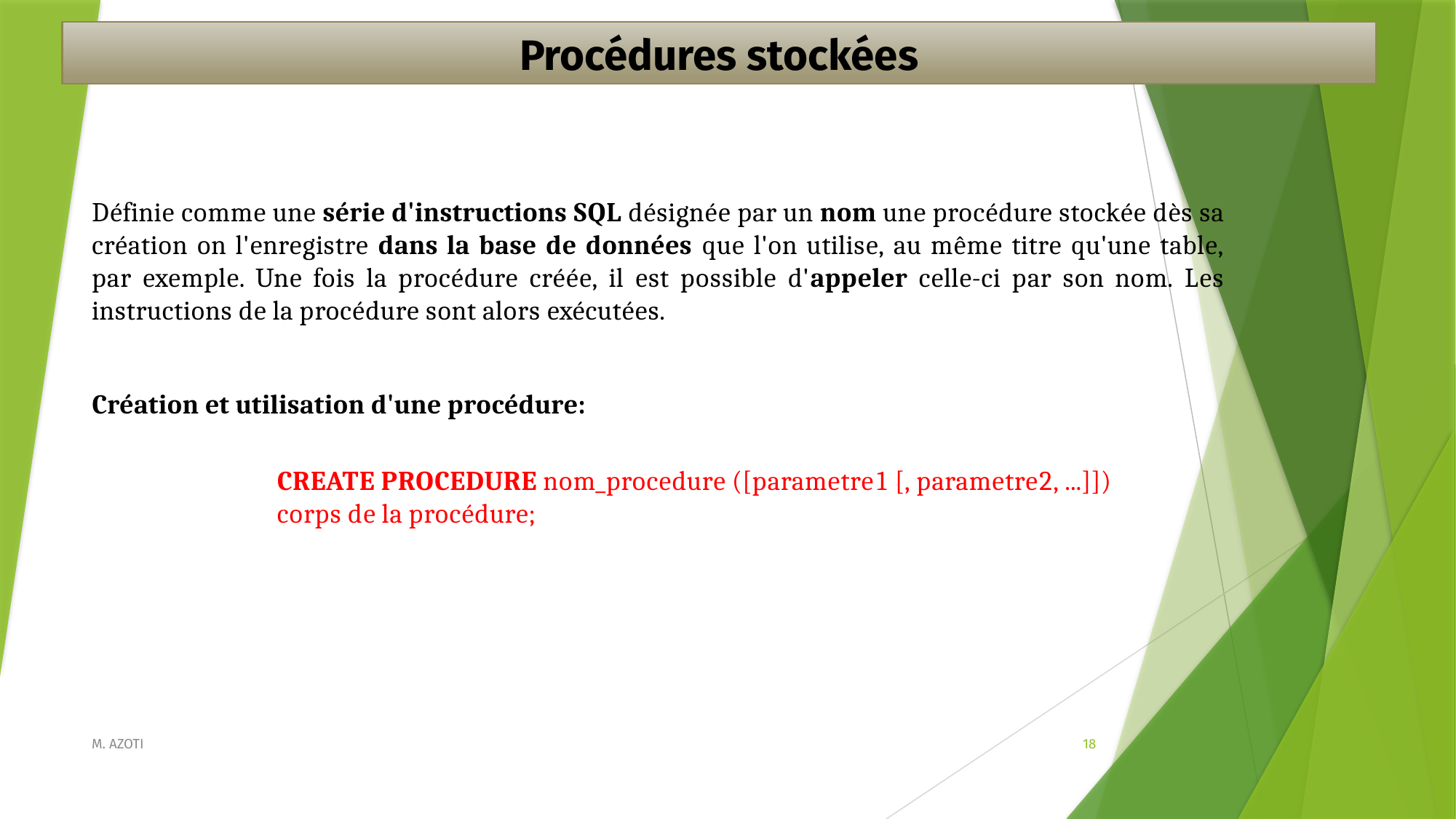

Procédures stockées
Définie comme une série d'instructions SQL désignée par un nom une procédure stockée dès sa création on l'enregistre dans la base de données que l'on utilise, au même titre qu'une table, par exemple. Une fois la procédure créée, il est possible d'appeler celle-ci par son nom. Les instructions de la procédure sont alors exécutées.
Création et utilisation d'une procédure:
CREATE PROCEDURE nom_procedure ([parametre1 [, parametre2, ...]])
corps de la procédure;
M. AZOTI
18